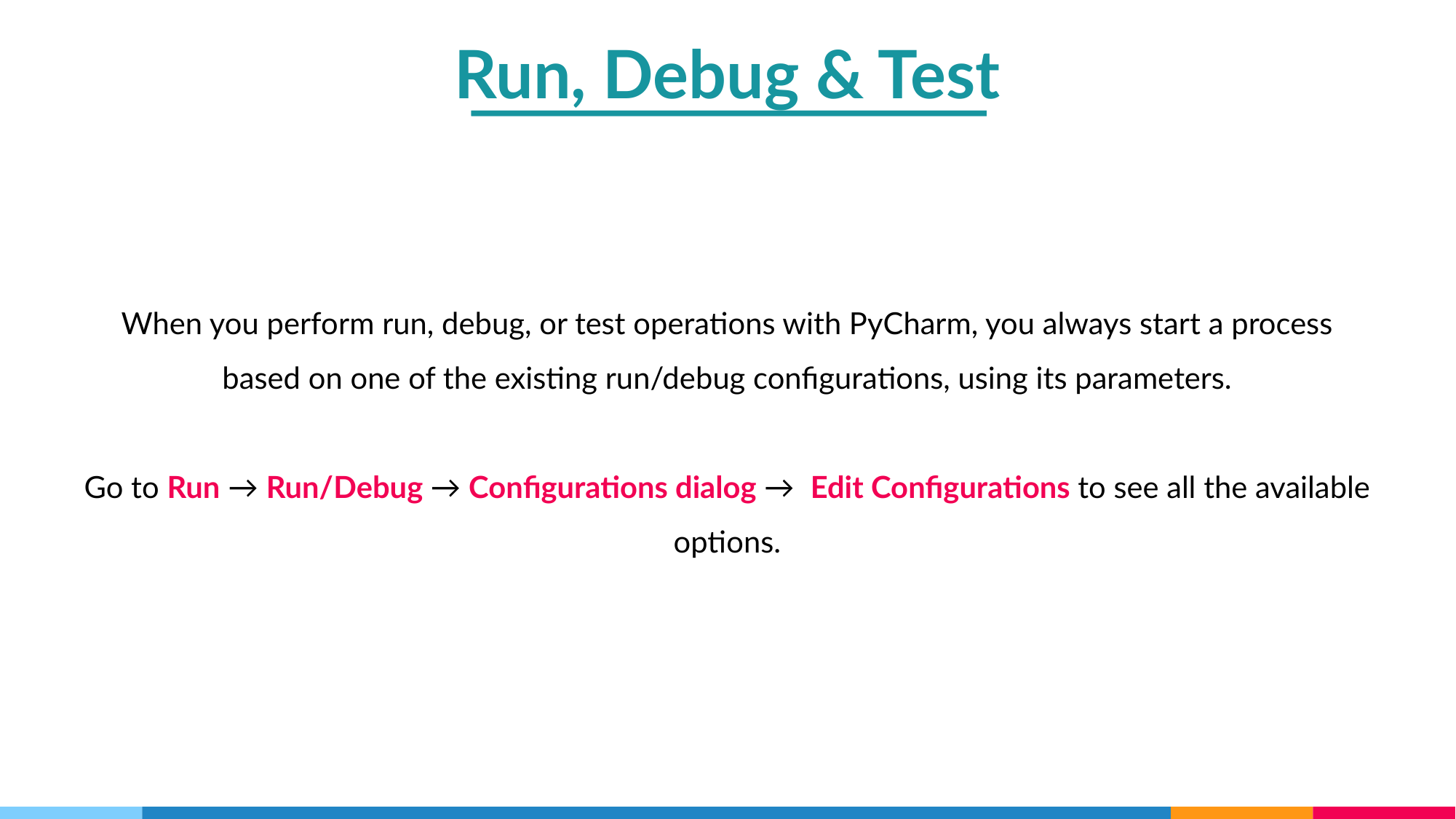

Run, Debug & Test

When you perform run, debug, or test operations with PyCharm, you always start a process based on one of the existing run/debug configurations, using its parameters.

Go to Run → Run/Debug → Configurations dialog →  Edit Configurations to see all the available options.